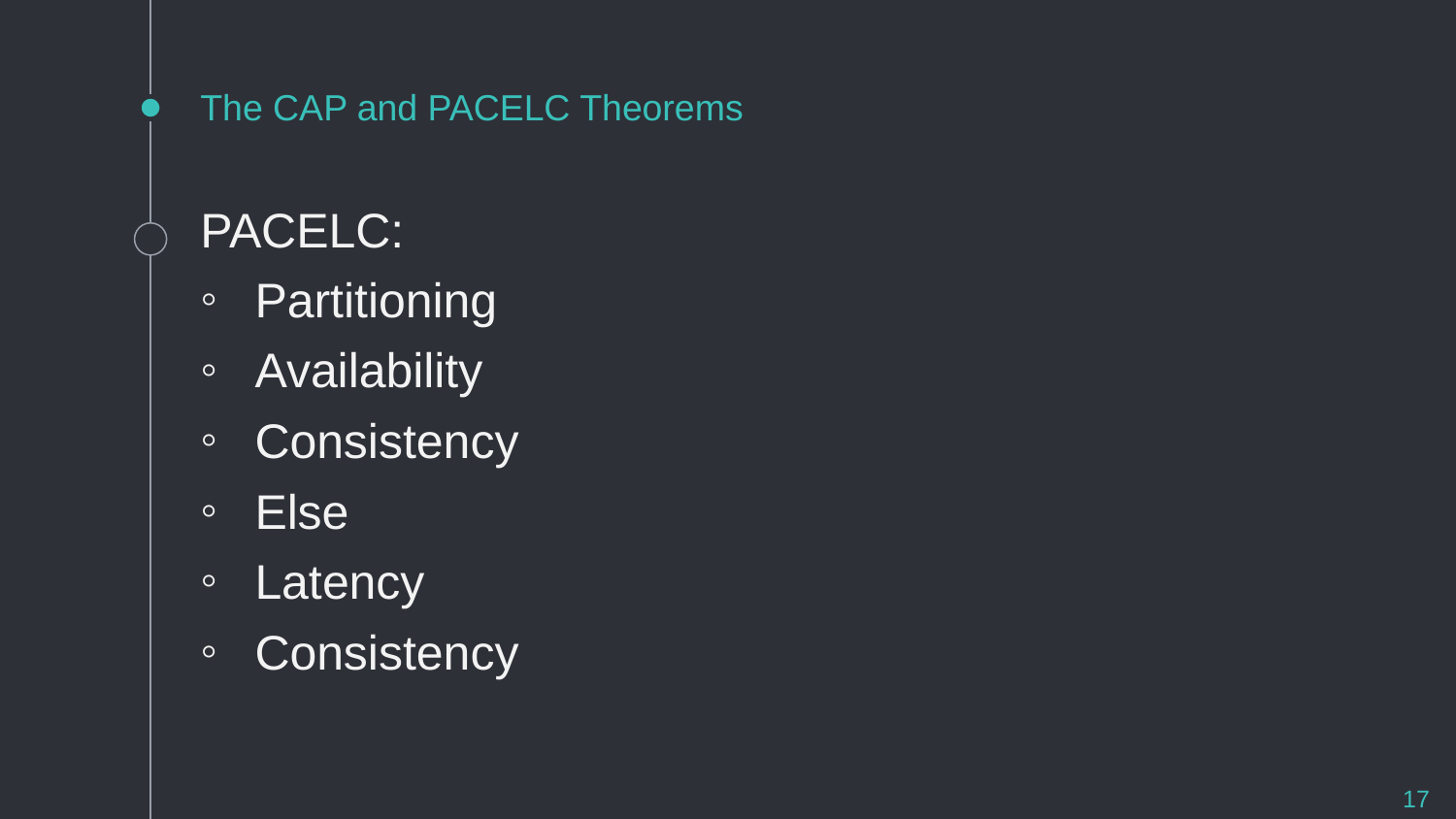

# The CAP and PACELC Theorems
PACELC:
Partitioning
Availability
Consistency
Else
Latency
Consistency
17